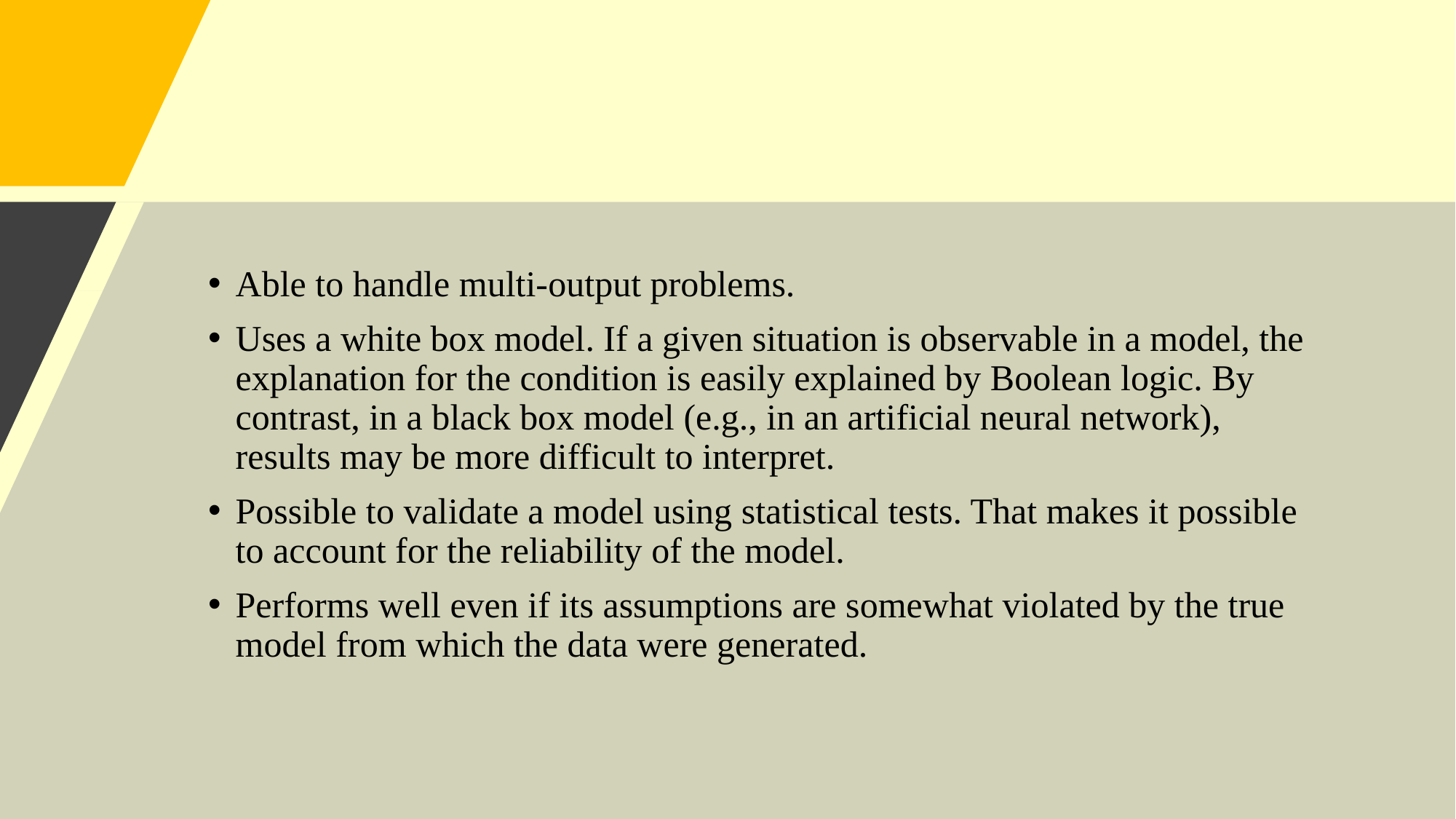

#

Able to handle multi-output problems.
Uses a white box model. If a given situation is observable in a model, the explanation for the condition is easily explained by Boolean logic. By contrast, in a black box model (e.g., in an artificial neural network), results may be more difficult to interpret.
Possible to validate a model using statistical tests. That makes it possible to account for the reliability of the model.
Performs well even if its assumptions are somewhat violated by the true model from which the data were generated.